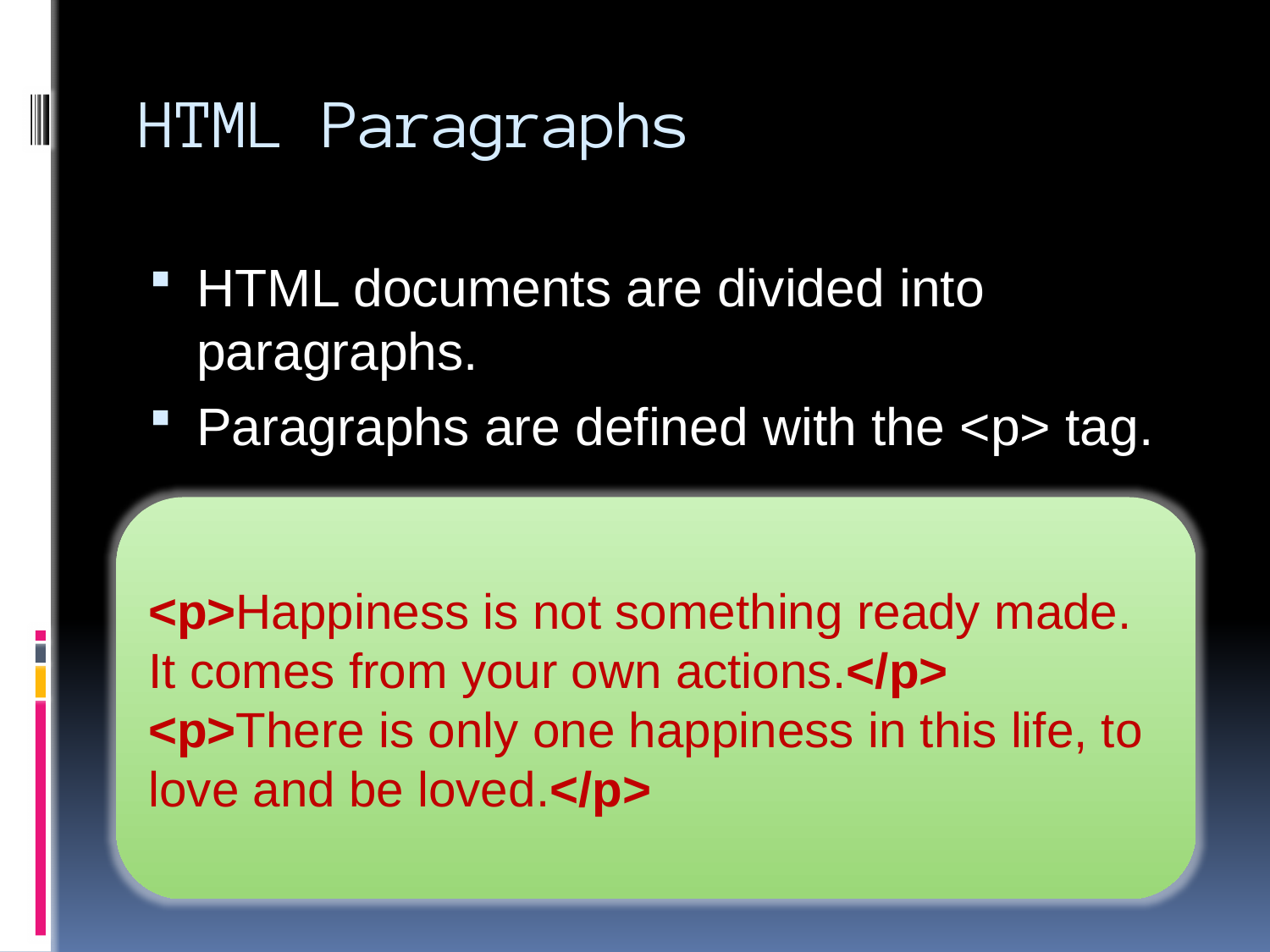

# HTML Paragraphs
HTML documents are divided into paragraphs.
Paragraphs are defined with the <p> tag.
<p>Happiness is not something ready made. It comes from your own actions.</p>
<p>There is only one happiness in this life, to love and be loved.</p>